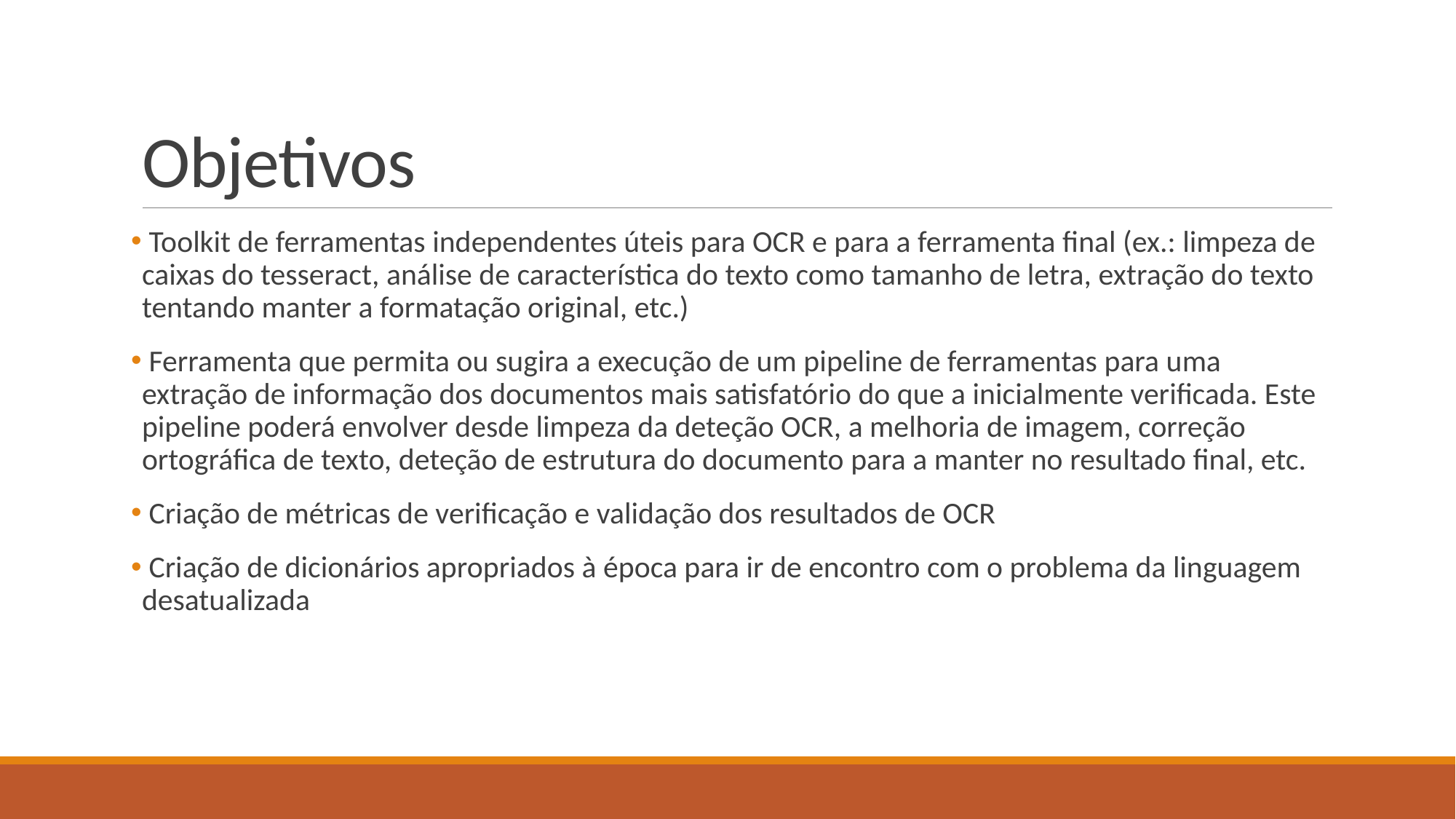

# Objetivos
 Toolkit de ferramentas independentes úteis para OCR e para a ferramenta final (ex.: limpeza de caixas do tesseract, análise de característica do texto como tamanho de letra, extração do texto tentando manter a formatação original, etc.)
 Ferramenta que permita ou sugira a execução de um pipeline de ferramentas para uma extração de informação dos documentos mais satisfatório do que a inicialmente verificada. Este pipeline poderá envolver desde limpeza da deteção OCR, a melhoria de imagem, correção ortográfica de texto, deteção de estrutura do documento para a manter no resultado final, etc.
 Criação de métricas de verificação e validação dos resultados de OCR
 Criação de dicionários apropriados à época para ir de encontro com o problema da linguagem desatualizada